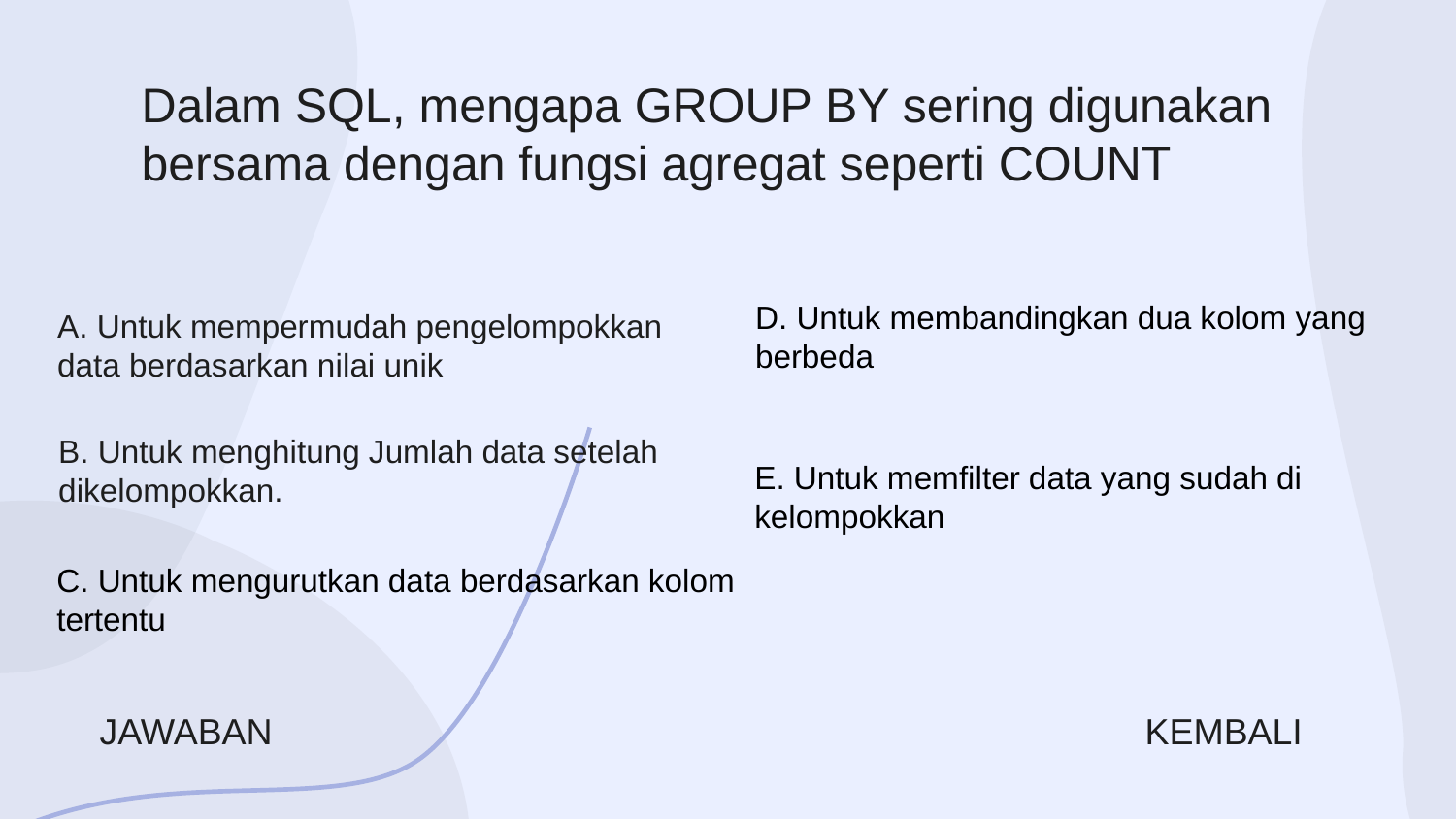

# Dalam SQL, mengapa GROUP BY sering digunakan bersama dengan fungsi agregat seperti COUNT

D. Untuk membandingkan dua kolom yang berbeda
A. Untuk mempermudah pengelompokkan data berdasarkan nilai unik
B. Untuk menghitung Jumlah data setelah  dikelompokkan.
E. Untuk memfilter data yang sudah di kelompokkan
C. Untuk mengurutkan data berdasarkan kolom tertentu

JAWABAN
KEMBALI